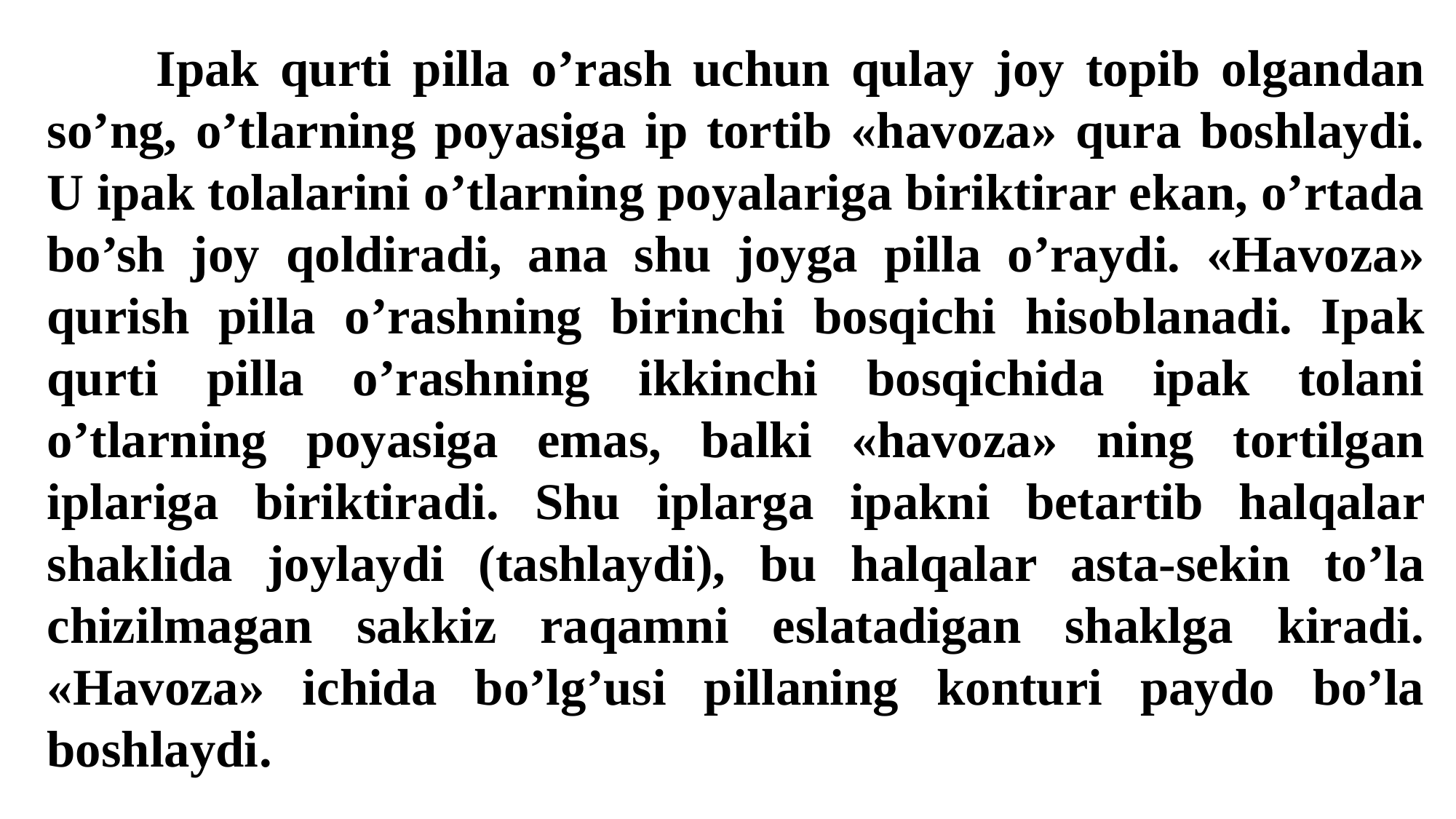

Ipak qurti pilla o’rash uchun qulay joy topib olgandan so’ng, o’tlarning poyasiga ip tortib «havoza» qura boshlaydi. U ipak tolalarini o’tlarning poyalariga biriktirar ekan, o’rtada bo’sh joy qoldiradi, ana shu joyga pilla o’raydi. «Havoza» qurish pilla o’rashning birinchi bosqichi hisoblanadi. Ipak qurti pilla o’rashning ikkinchi bosqichida ipak tolani o’tlarning poyasiga emas, balki «havoza» ning tortilgan iplariga biriktiradi. Shu iplarga ipakni betartib halqalar shaklida joylaydi (tashlaydi), bu halqalar asta-sekin to’la chizilmagan sakkiz raqamni eslatadigan shaklga kiradi. «Havoza» ichida bo’lg’usi pillaning konturi paydo bo’la boshlaydi.